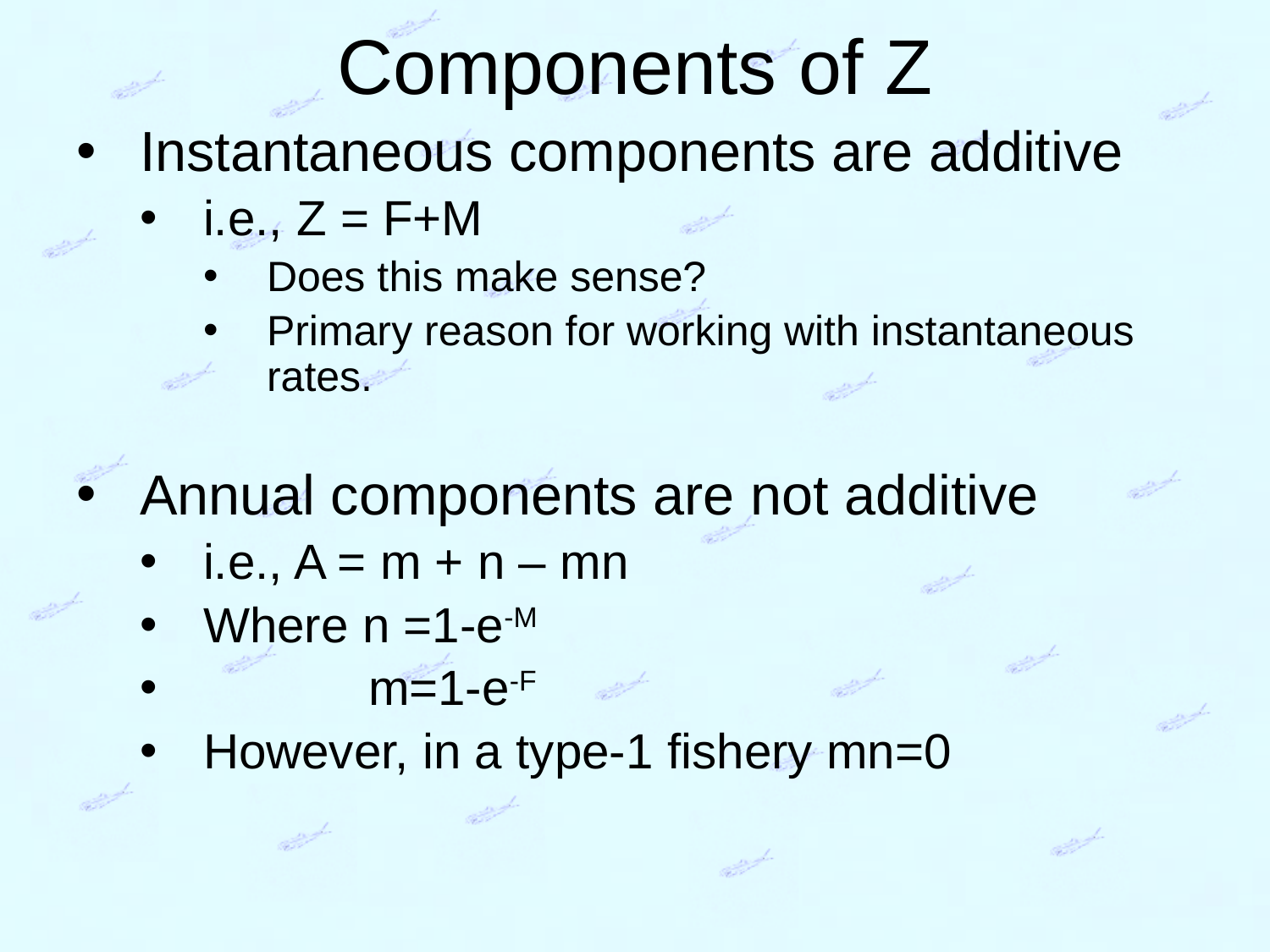

# Components of Z
Instantaneous components are additive
i.e., Z = F+M
Does this make sense?
Primary reason for working with instantaneous rates.

Annual components are not additive
i.e., A = m + n – mn
Where n =1-e-M
            m=1-e-F
However, in a type-1 fishery mn=0